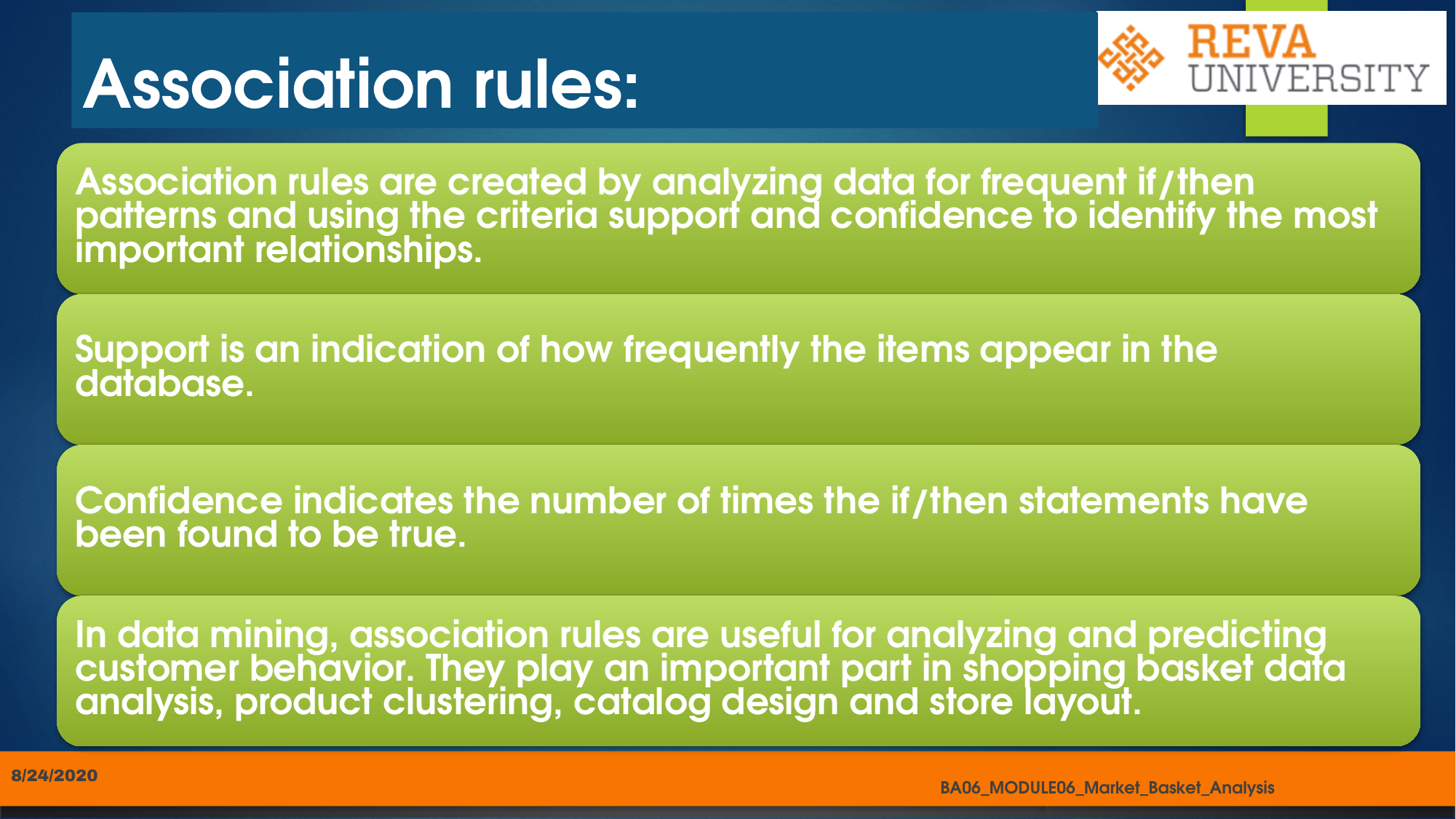

Association rules:
Association rules are created by analyzing data for frequent if/then patterns and using the criteria support and confidence to identify the most important relationships.
Support is an indication of how frequently the items appear in the database.
Confidence indicates the number of times the if/then statements have been found to be true.
In data mining, association rules are useful for analyzing and predicting customer behavior. They play an important part in shopping basket data analysis, product clustering, catalog design and store layout.
8/24/2020
BA06_MODULE06_Market_Basket_Analysis